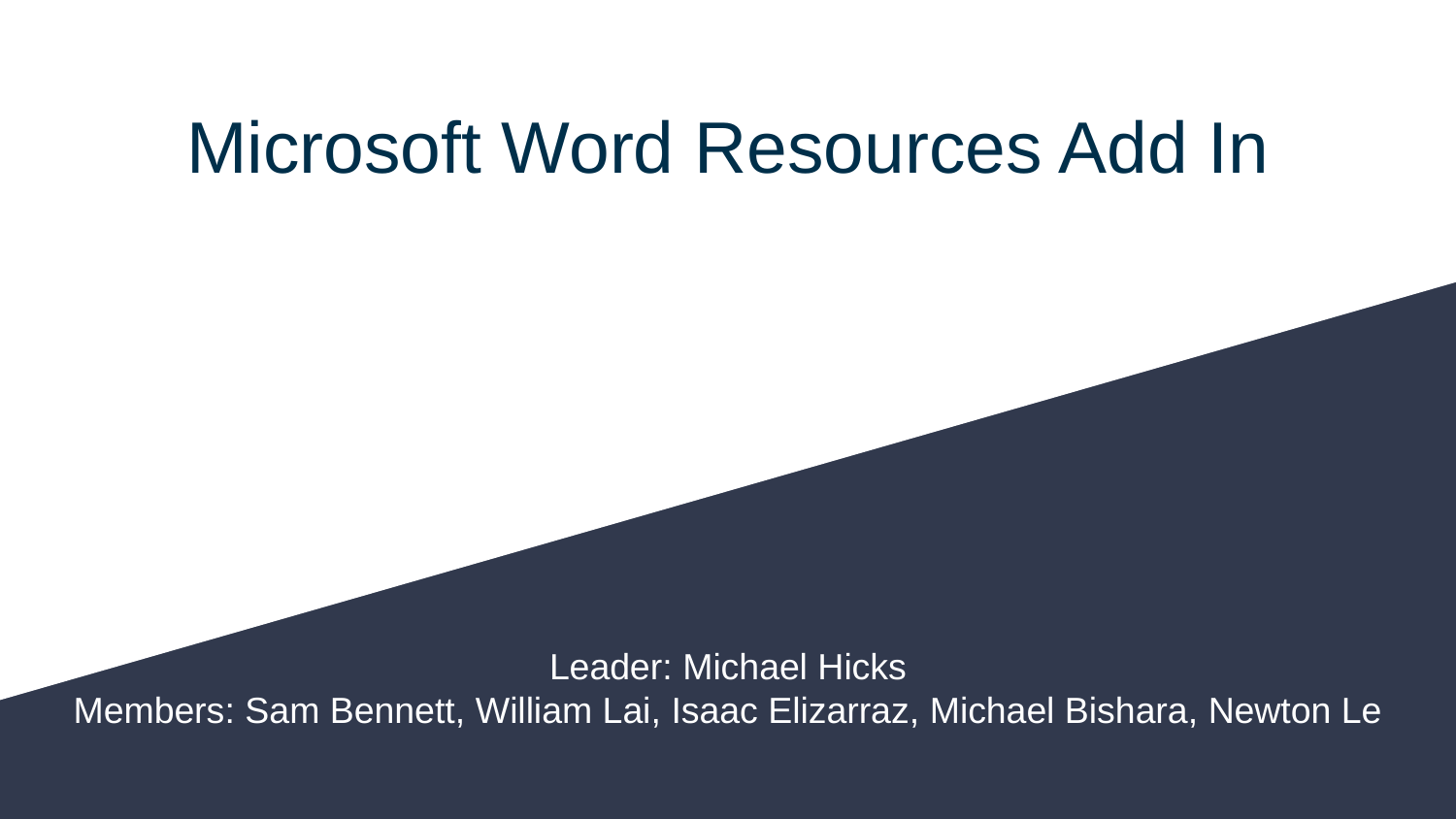

# Microsoft Word Resources Add In

Leader: Michael Hicks
Members: Sam Bennett, William Lai, Isaac Elizarraz, Michael Bishara, Newton Le